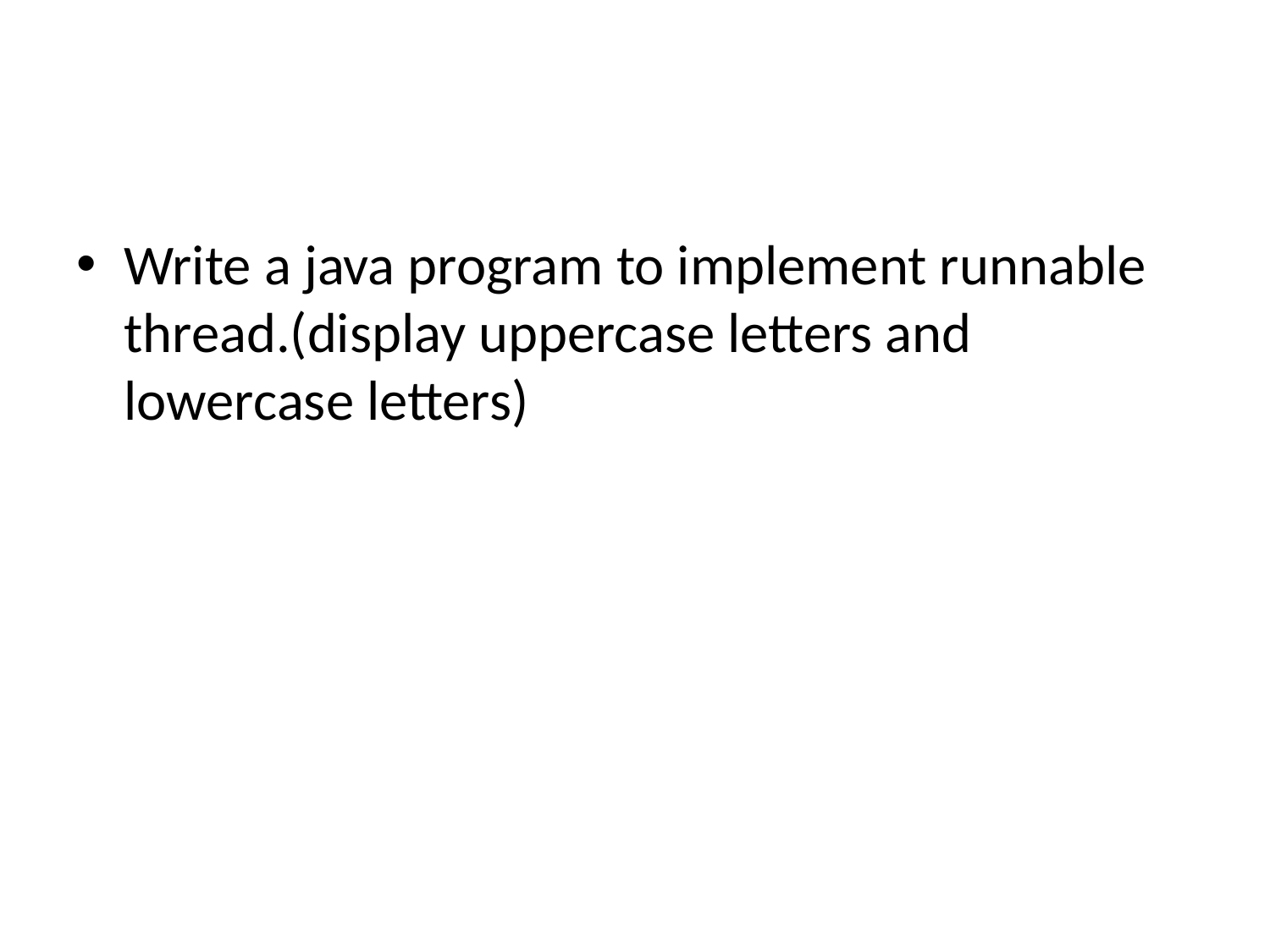

#
Write a java program to implement runnable thread.(display uppercase letters and lowercase letters)